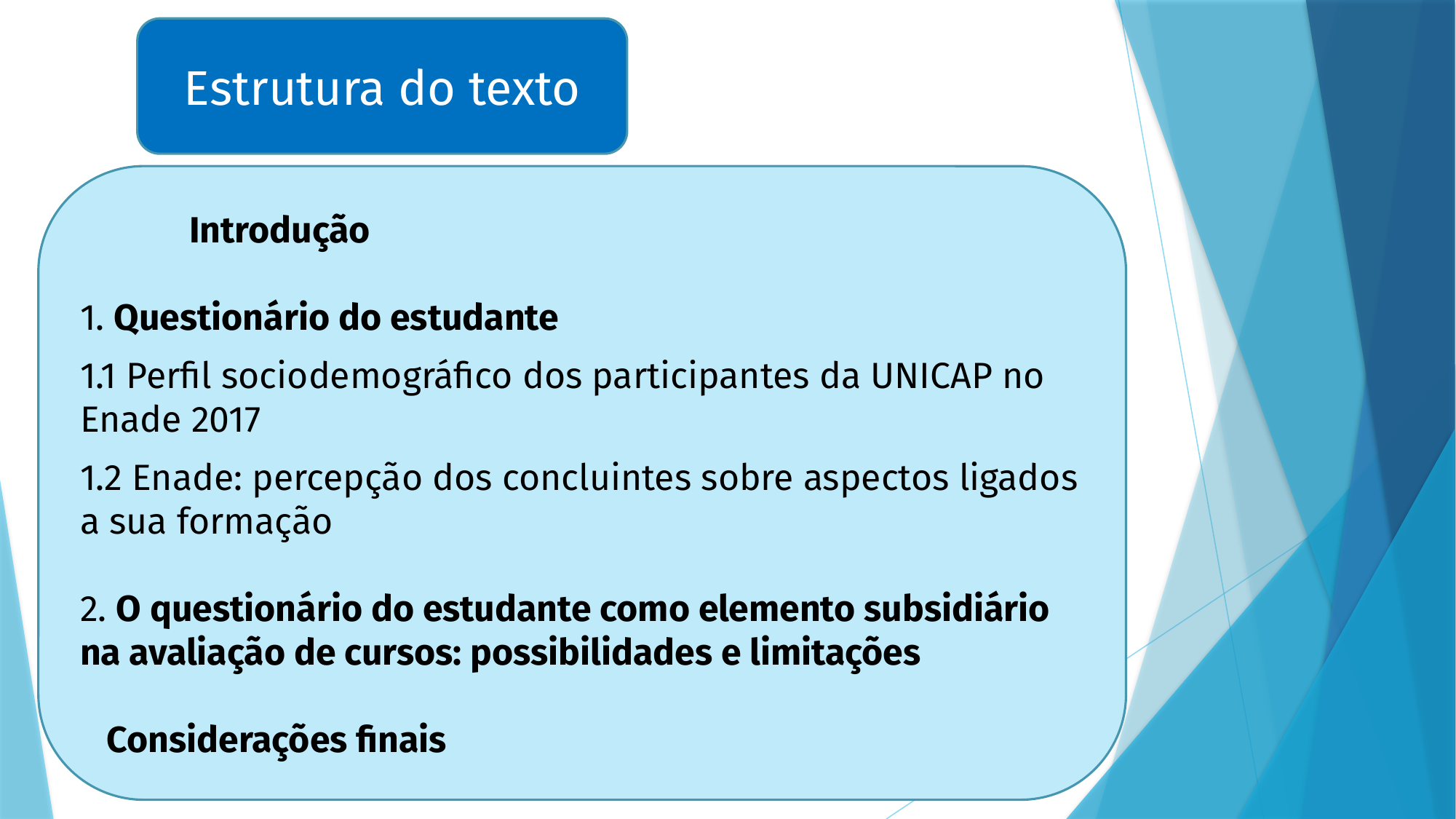

Estrutura do texto

	Introdução

1. Questionário do estudante

1.1 Perfil sociodemográfico dos participantes da UNICAP no Enade 2017

1.2 Enade: percepção dos concluintes sobre aspectos ligados a sua formação

2. O questionário do estudante como elemento subsidiário na avaliação de cursos: possibilidades e limitações

   Considerações finais